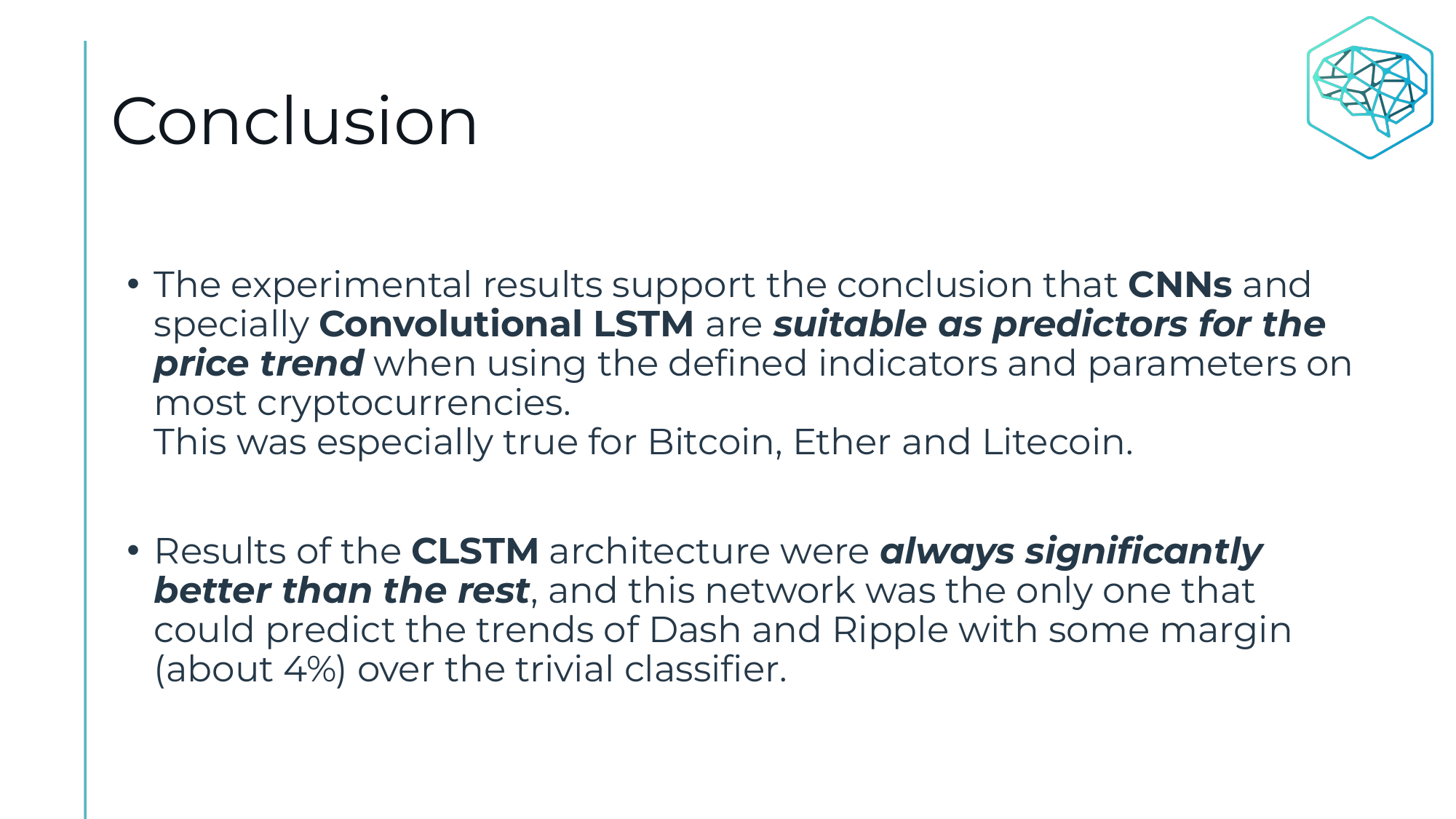

# Conclusion

The experimental results support the conclusion that CNNs and specially Convolutional LSTM are suitable as predictors for the price trend when using the defined indicators and parameters on most cryptocurrencies.
This was especially true for Bitcoin, Ether and Litecoin.

Results of the CLSTM architecture were always significantly better than the rest, and this network was the only one that could predict the trends of Dash and Ripple with some margin (about 4%) over the trivial classifier.